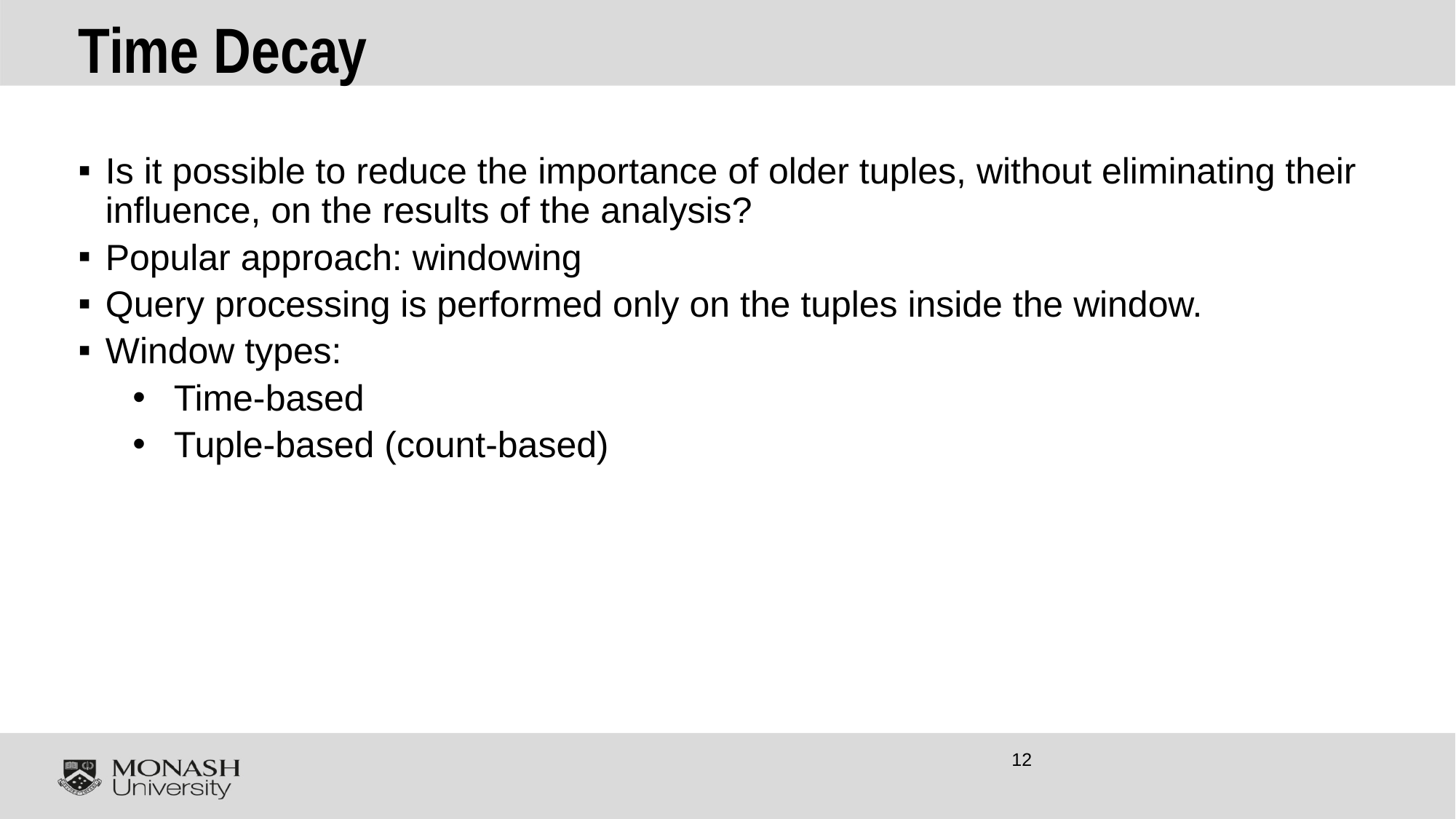

# Time Decay
Is it possible to reduce the importance of older tuples, without eliminating their influence, on the results of the analysis?
Popular approach: windowing
Query processing is performed only on the tuples inside the window.
Window types:
Time-based
Tuple-based (count-based)
12